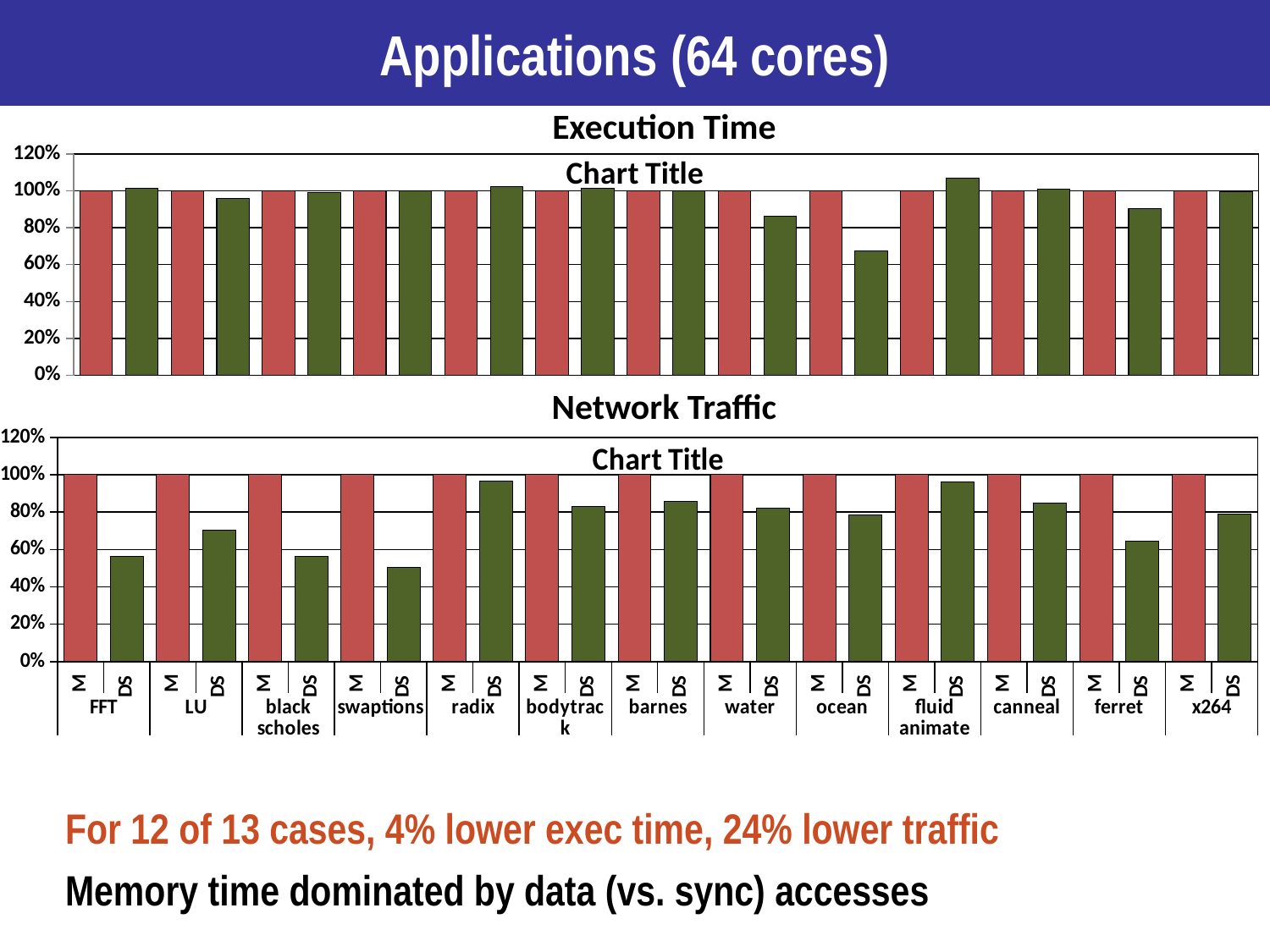

Barriers (64 cores)
# Applications (64 cores)
Execution Time

[unsupported chart]

Network Traffic

### Chart:

| Category |  |
|---|---|
| M | 1.0 |
| DS | 0.563793679781773 |
| M | 1.0 |
| DS | 0.705282035142987 |
| M | 1.0 |
| DS | 0.563164022368955 |
| M | 1.0 |
| DS | 0.503977372399467 |
| M | 1.0 |
| DS | 0.967618755791441 |
| M | 1.0 |
| DS | 0.830927605310789 |
| M | 1.0 |
| DS | 0.859294640560022 |
| M | 1.0 |
| DS | 0.819781155824682 |
| M | 1.0 |
| DS | 0.785861105851055 |
| M | 1.0 |
| DS | 0.96101462560878 |
| M | 1.0 |
| DS | 0.847159960269698 |
| M | 1.0 |
| DS | 0.643780381906663 |
| M | 1.0 |
| DS | 0.790531724338804 |
For 12 of 13 cases, 4% lower exec time, 24% lower traffic
Memory time dominated by data (vs. sync) accesses